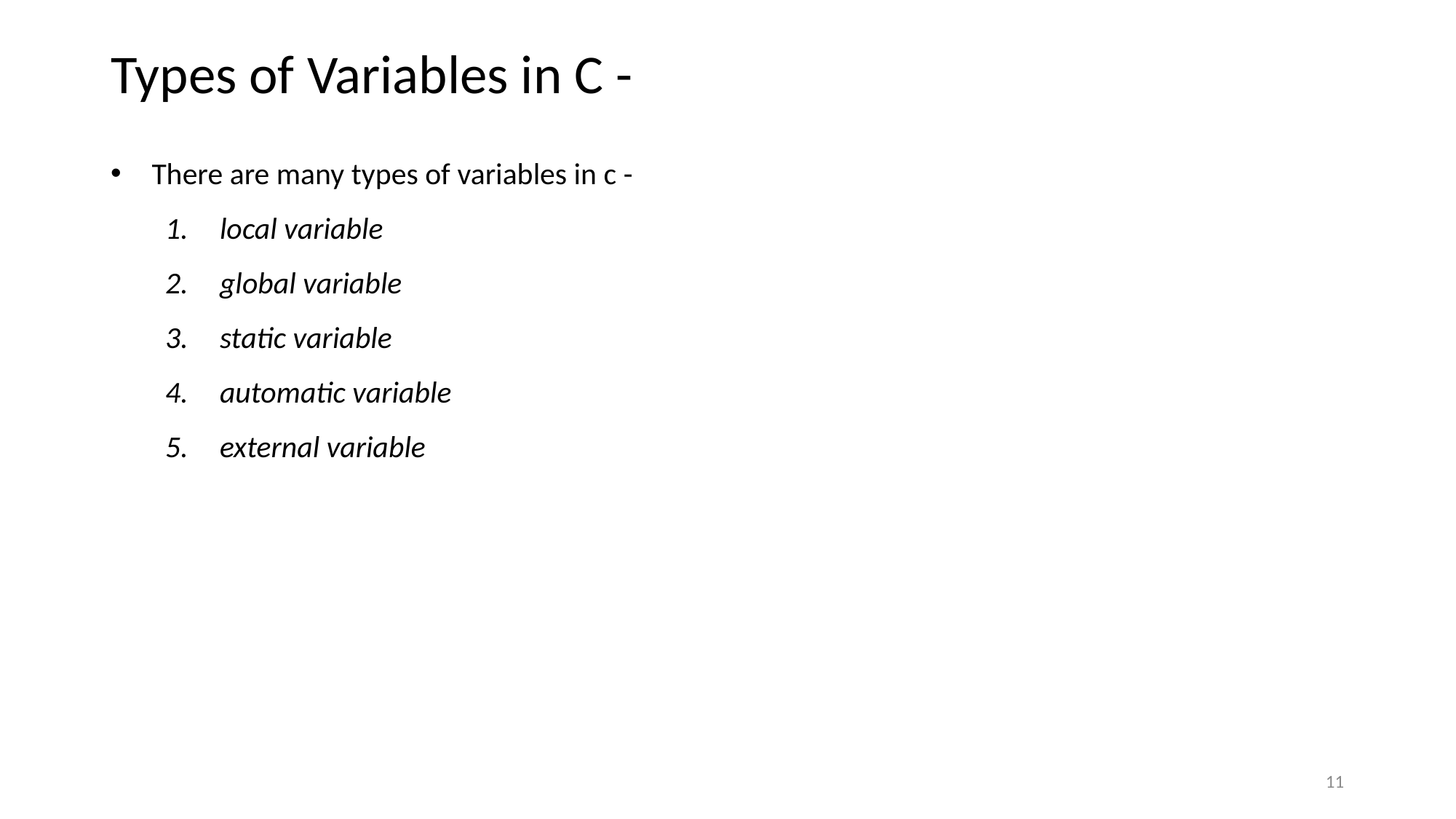

# Types of Variables in C -
There are many types of variables in c -
local variable
global variable
static variable
automatic variable
external variable

11